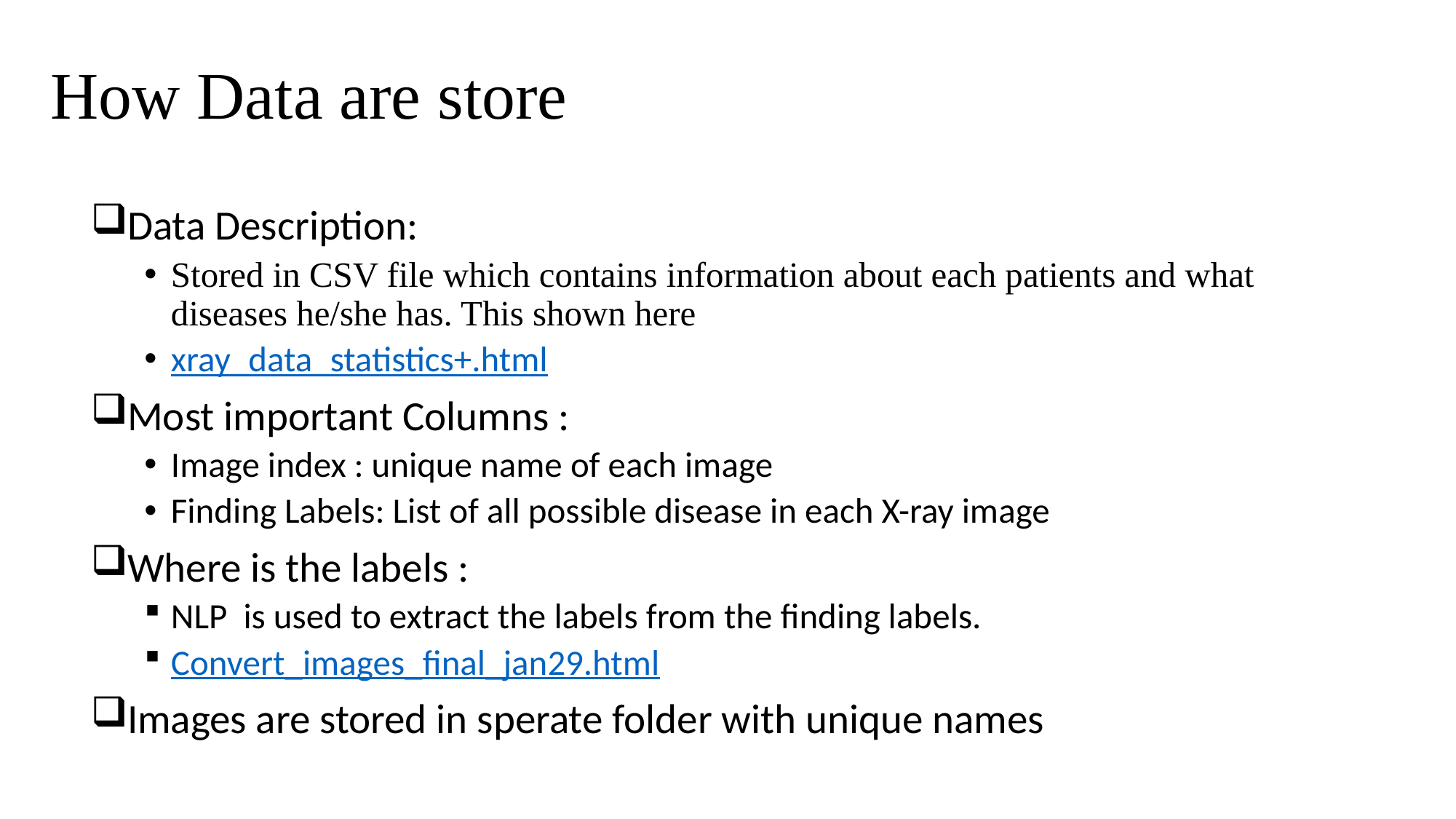

# How Data are store
Data Description:
Stored in CSV file which contains information about each patients and what diseases he/she has. This shown here
xray_data_statistics+.html
Most important Columns :
Image index : unique name of each image
Finding Labels: List of all possible disease in each X-ray image
Where is the labels :
NLP  is used to extract the labels from the finding labels.
Convert_images_final_jan29.html
Images are stored in sperate folder with unique names